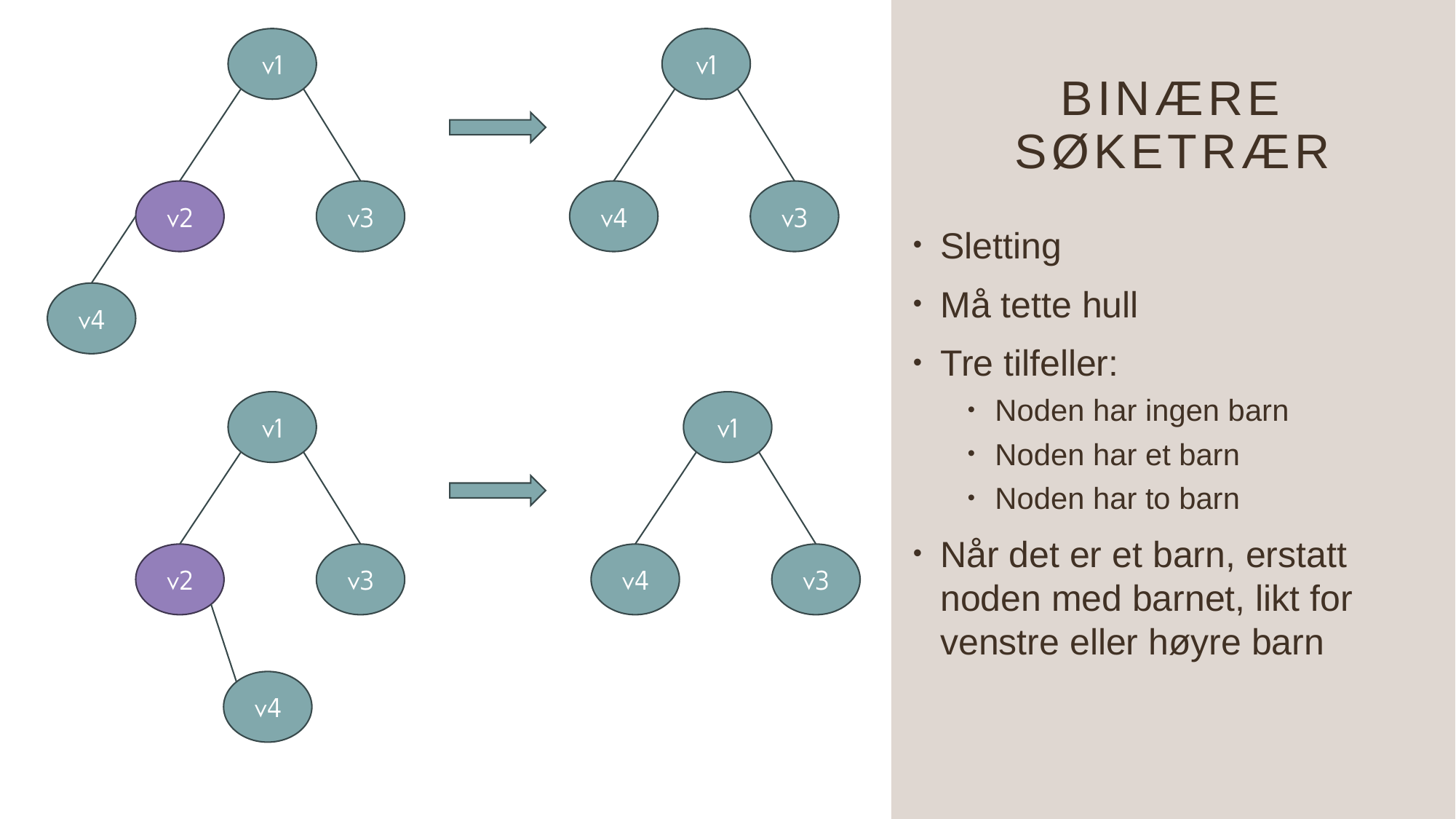

v1
v1
# Binære søketrær

v4
v2
v3
v3
Sletting
Må tette hull
Tre tilfeller:
Noden har ingen barn
Noden har et barn
Noden har to barn
Når det er et barn, erstatt noden med barnet, likt for venstre eller høyre barn
v4
v1
v1

v2
v4
v3
v3
v4